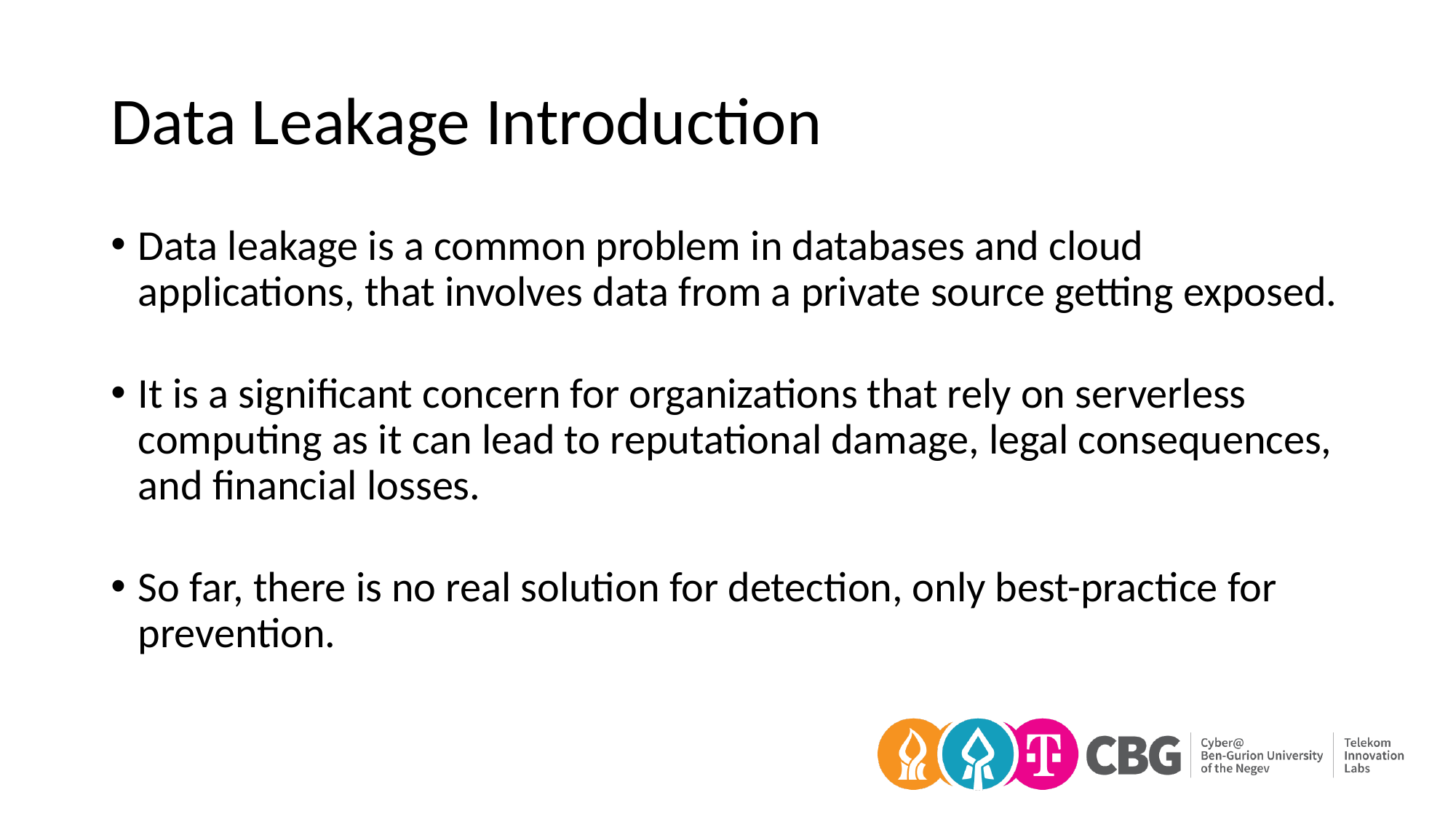

# Data Leakage Introduction
Data leakage is a common problem in databases and cloud applications, that involves data from a private source getting exposed.

It is a significant concern for organizations that rely on serverless computing as it can lead to reputational damage, legal consequences, and financial losses.

So far, there is no real solution for detection, only best-practice for prevention.